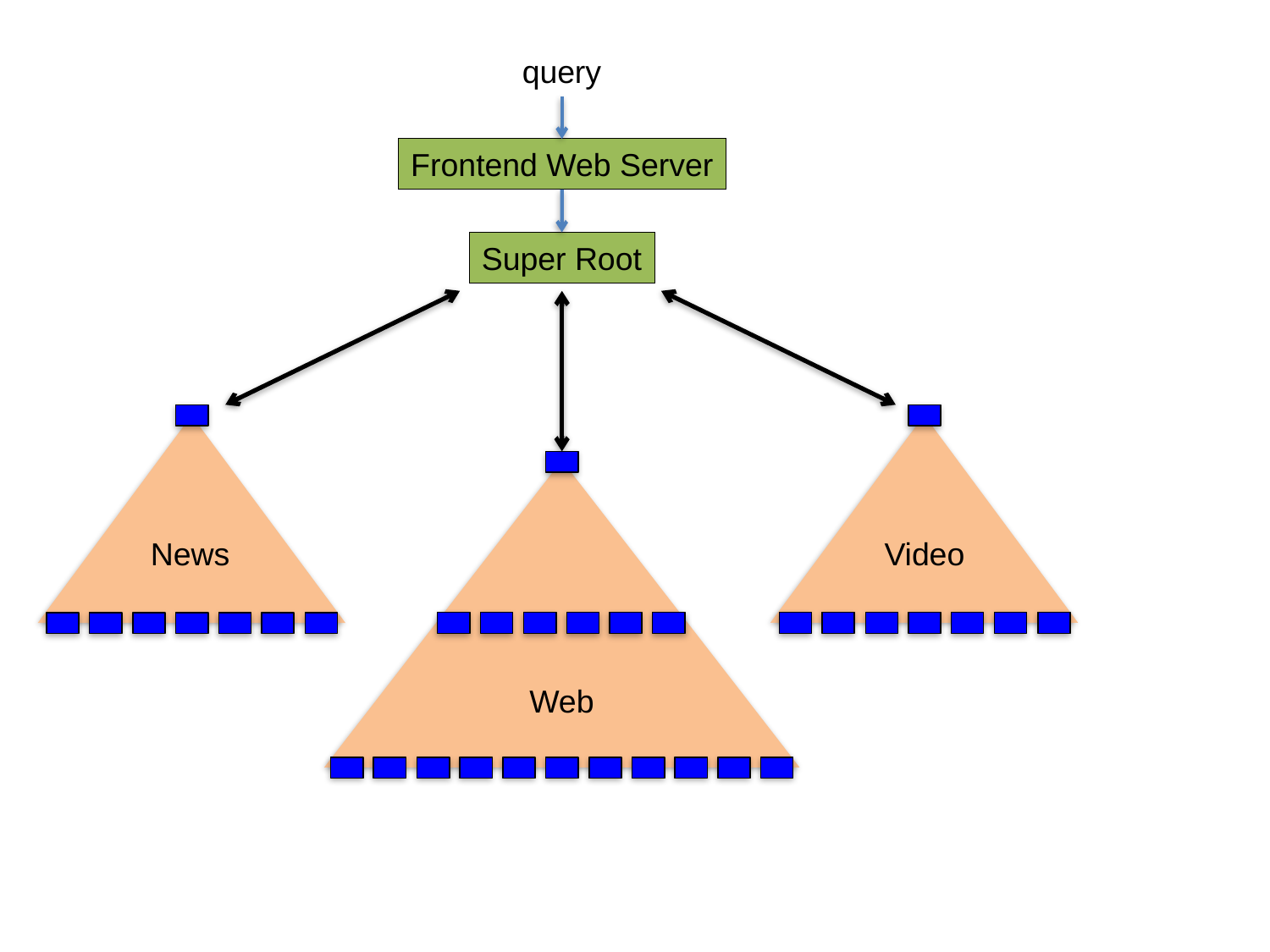

query
Frontend Web Server
Super Root

News
Video

Web